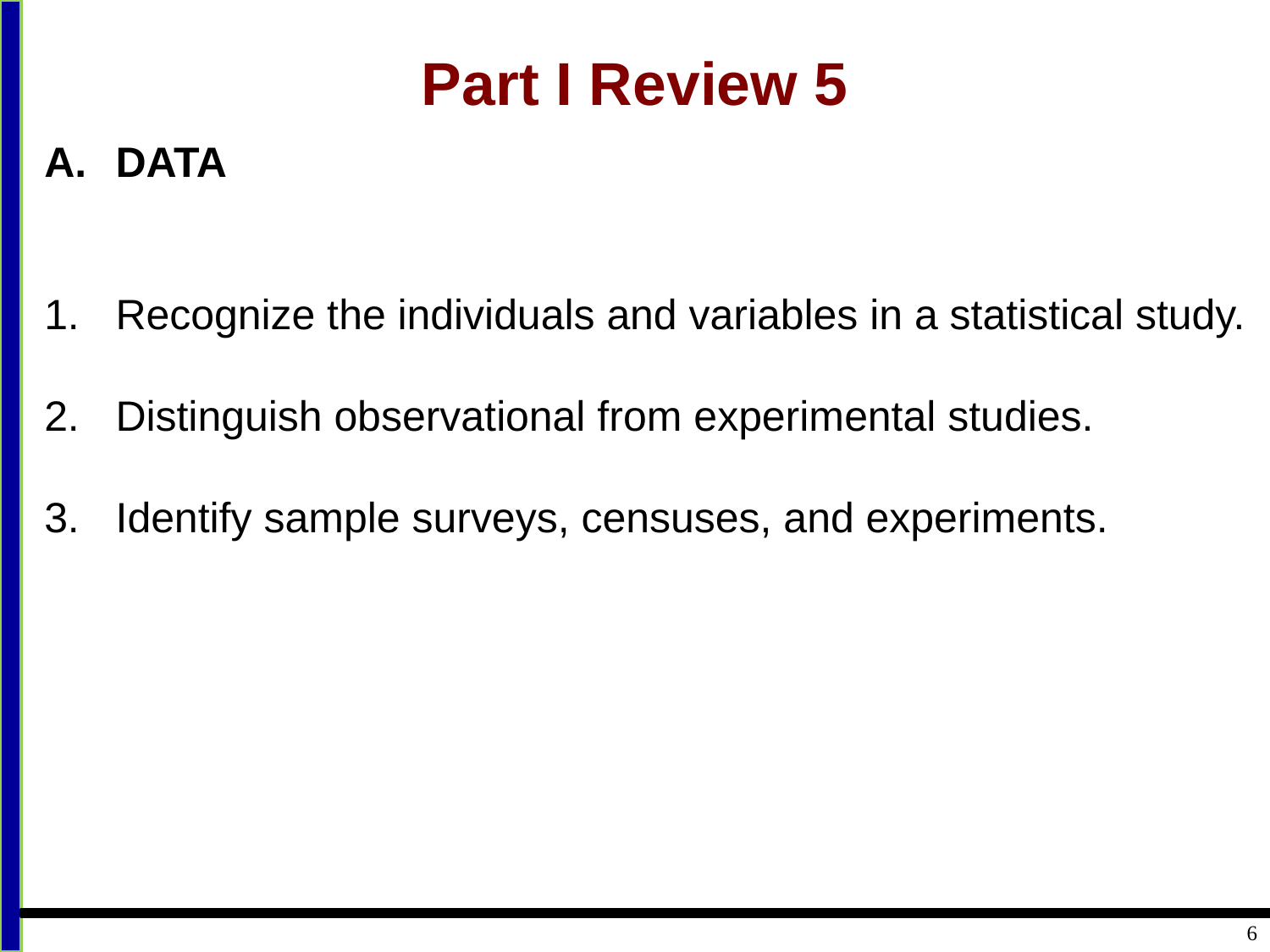

# Part I Review 5
DATA

Recognize the individuals and variables in a statistical study.
Distinguish observational from experimental studies.
Identify sample surveys, censuses, and experiments.